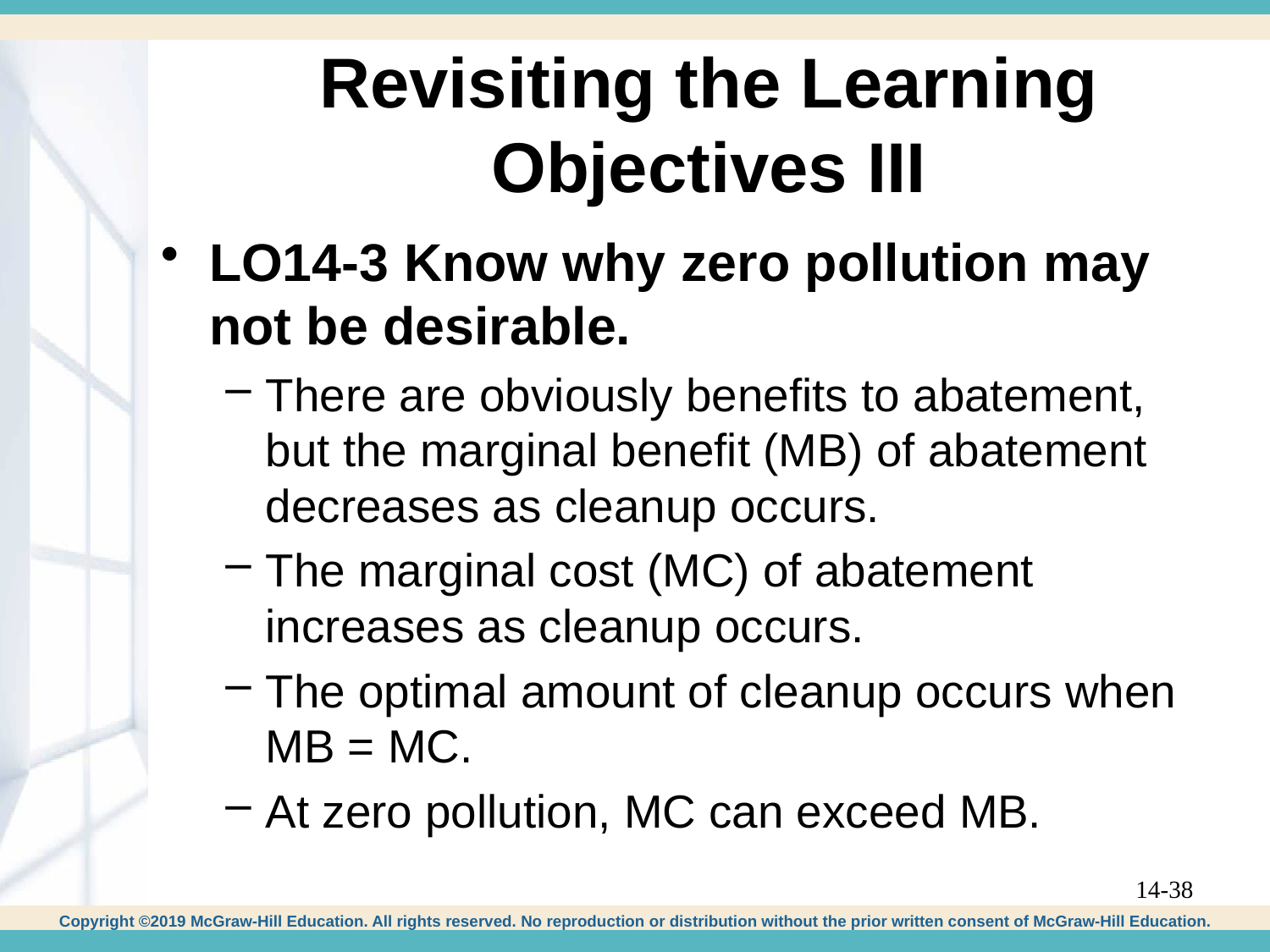

# Revisiting the Learning Objectives III
LO14-3 Know why zero pollution may not be desirable.
There are obviously benefits to abatement, but the marginal benefit (MB) of abatement decreases as cleanup occurs.
The marginal cost (MC) of abatement increases as cleanup occurs.
The optimal amount of cleanup occurs when MB = MC.
At zero pollution, MC can exceed MB.
14-38